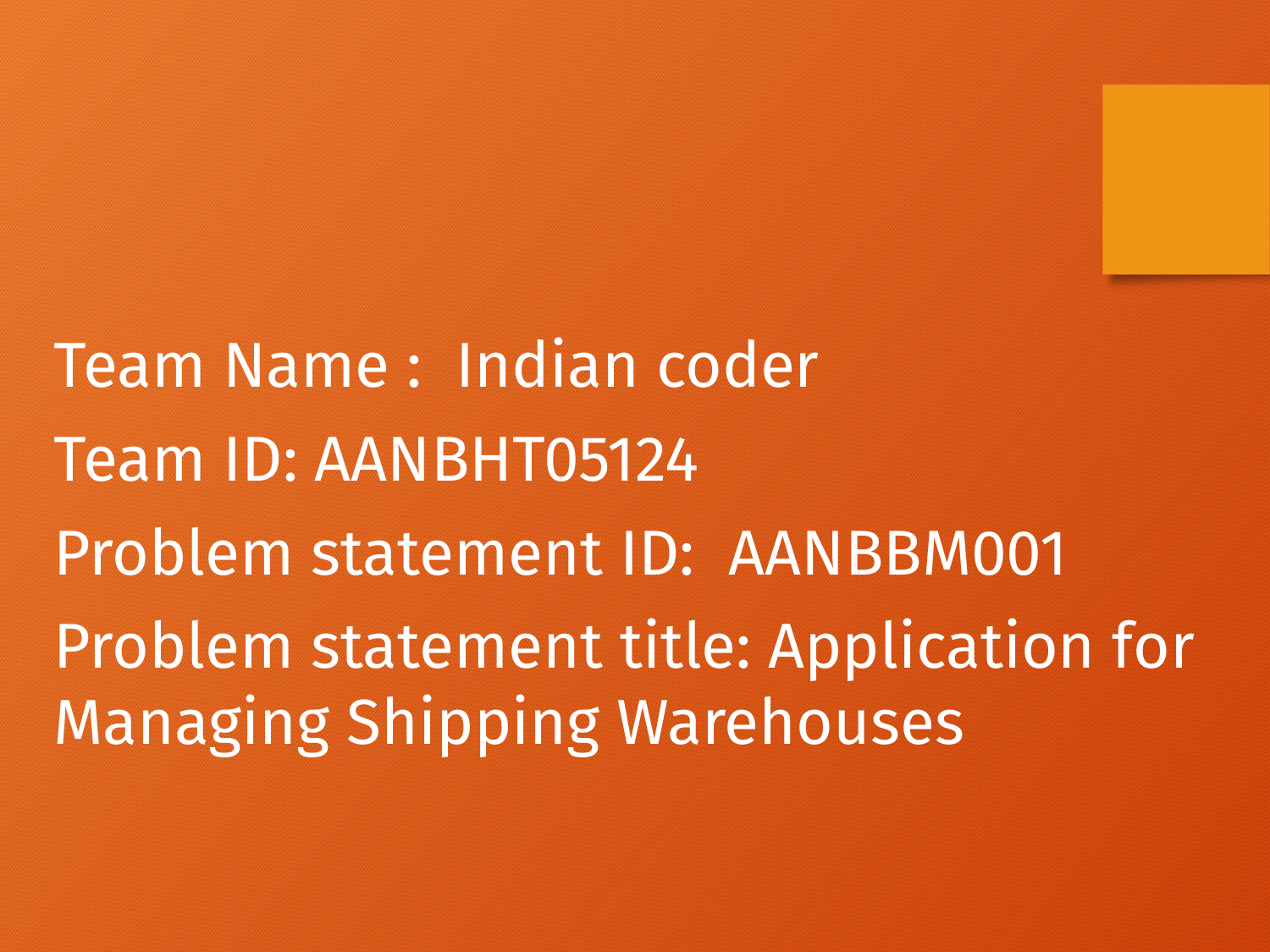

Team Name :  Indian coder
Team ID: AANBHT05124
Problem statement ID:  AANBBM001
Problem statement title: Application for Managing Shipping Warehouses